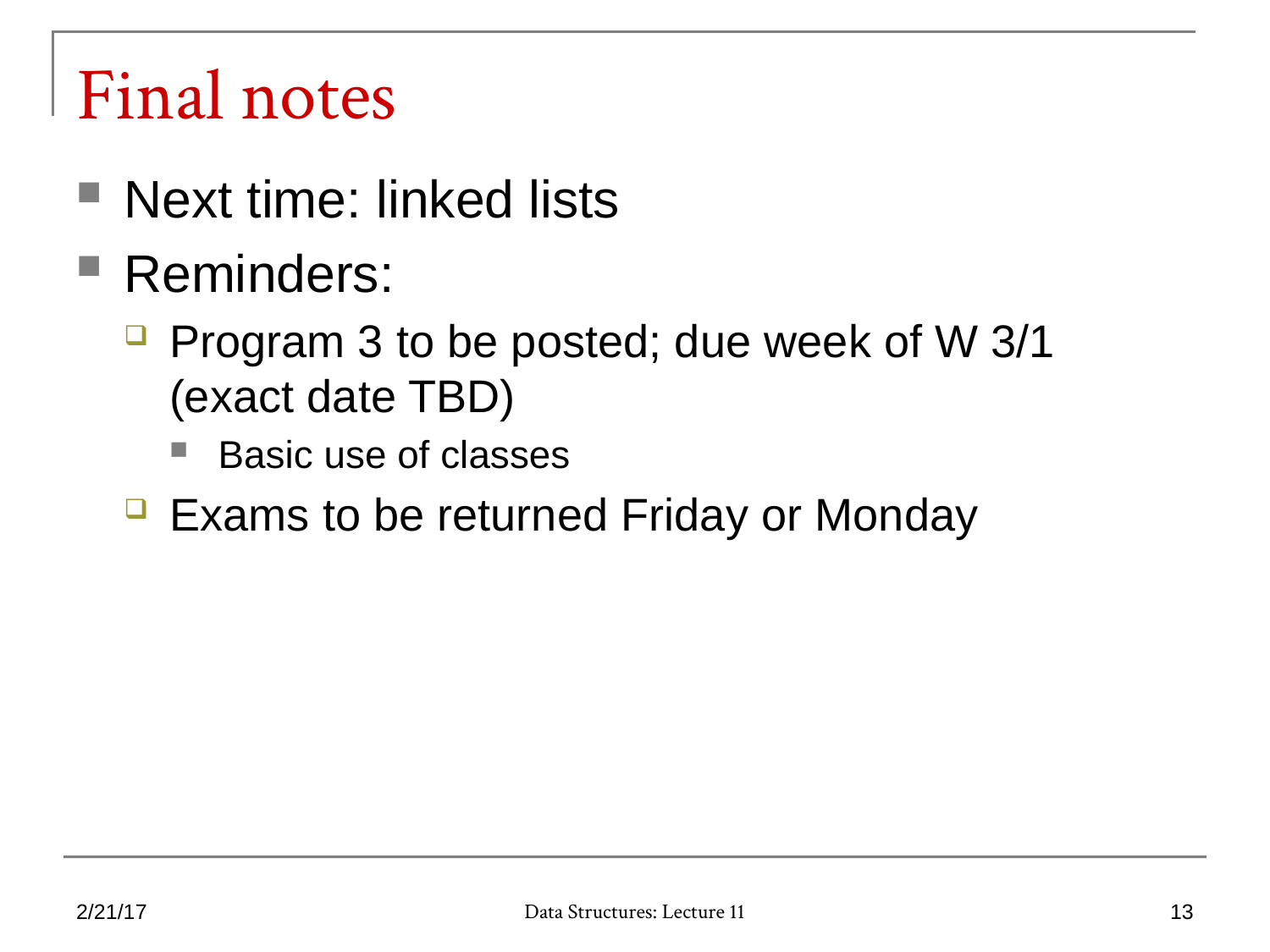

# Final notes
Next time: linked lists
Reminders:
Program 3 to be posted; due week of W 3/1 (exact date TBD)
Basic use of classes
Exams to be returned Friday or Monday
2/21/17
13
Data Structures: Lecture 11